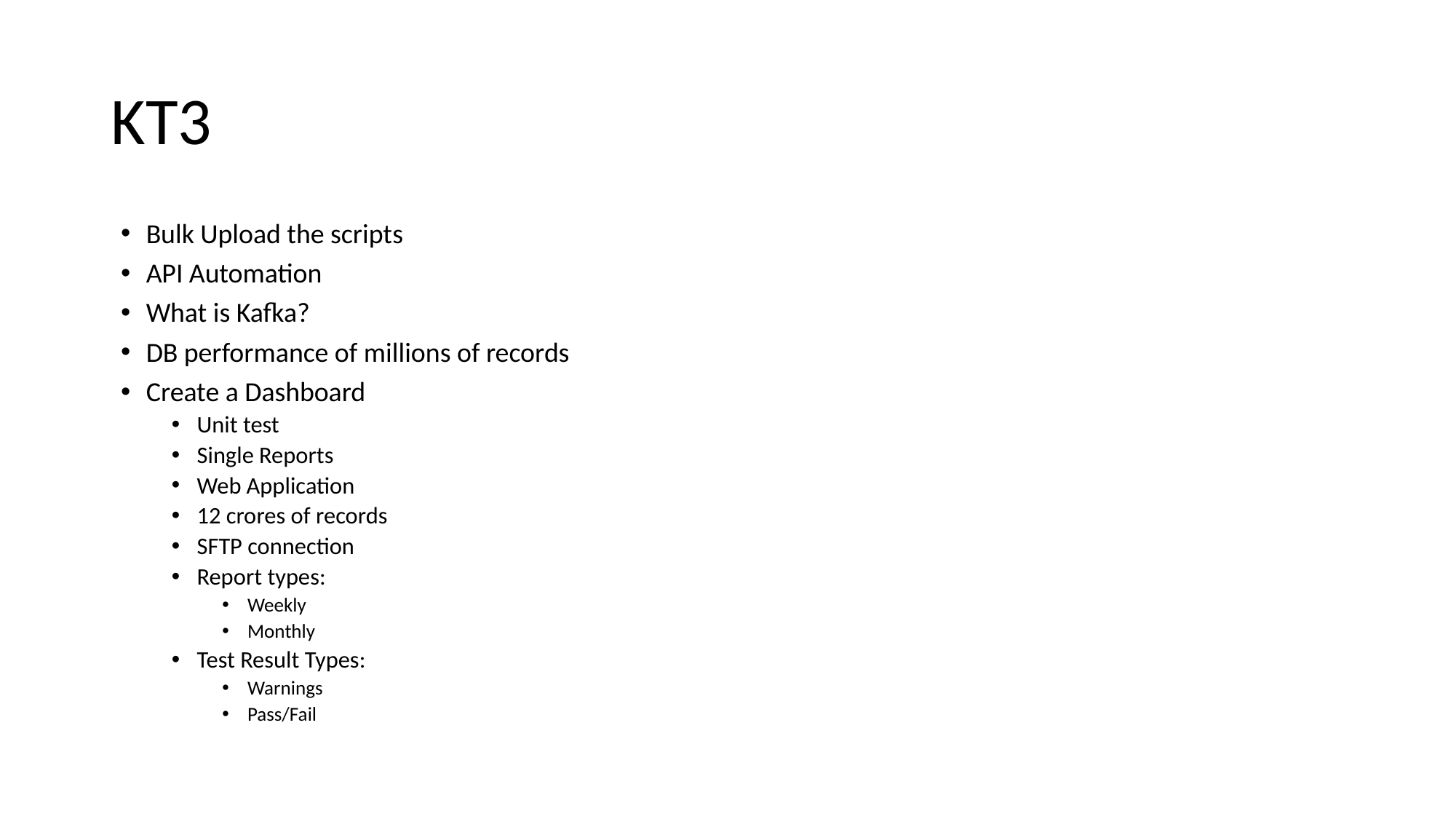

# KT3
Bulk Upload the scripts
API Automation
What is Kafka?
DB performance of millions of records
Create a Dashboard
Unit test
Single Reports
Web Application
12 crores of records
SFTP connection
Report types:
Weekly
Monthly
Test Result Types:
Warnings
Pass/Fail